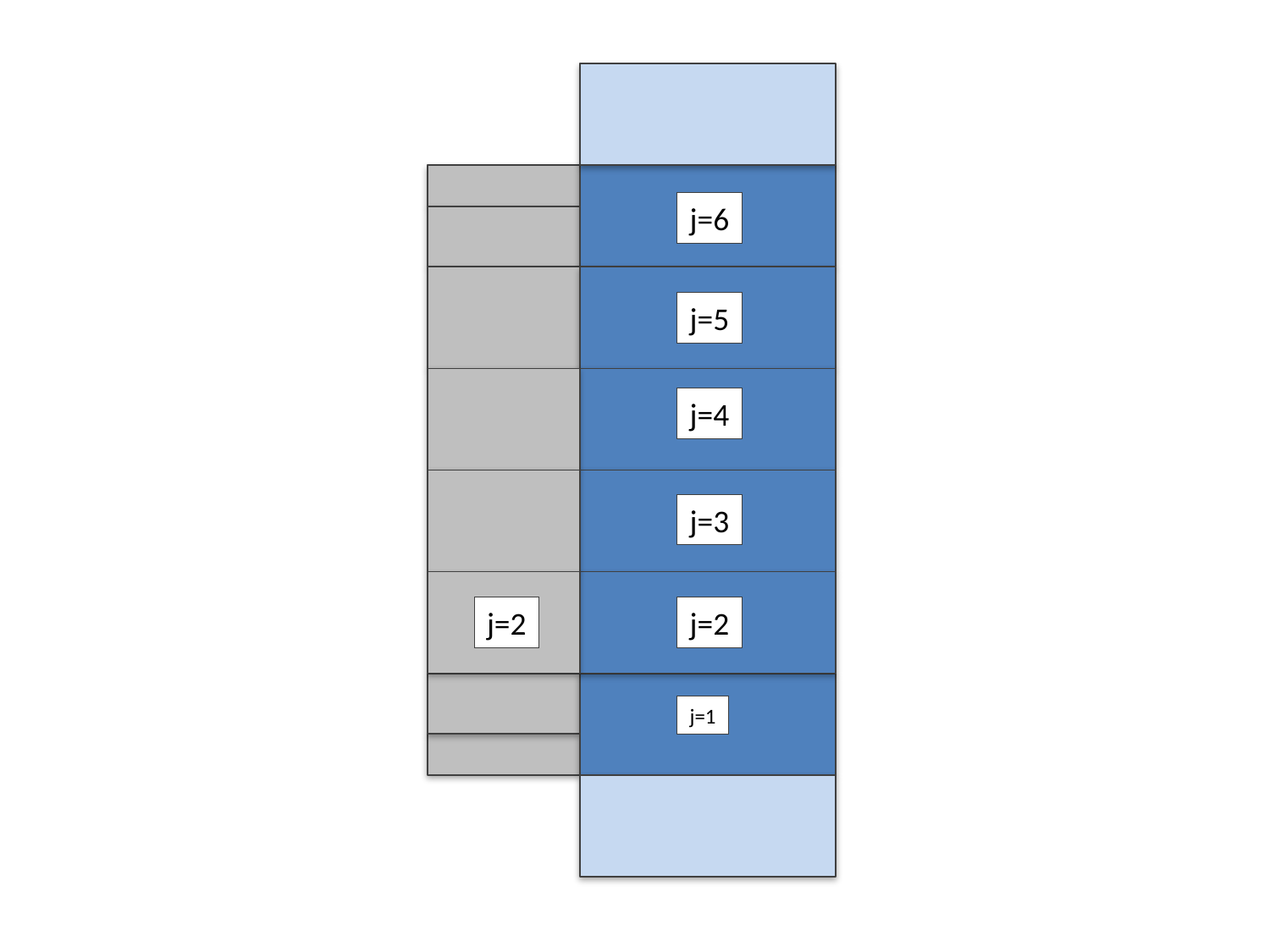

j=6

j=5

j=4

j=3

j=2
j=2

j=1